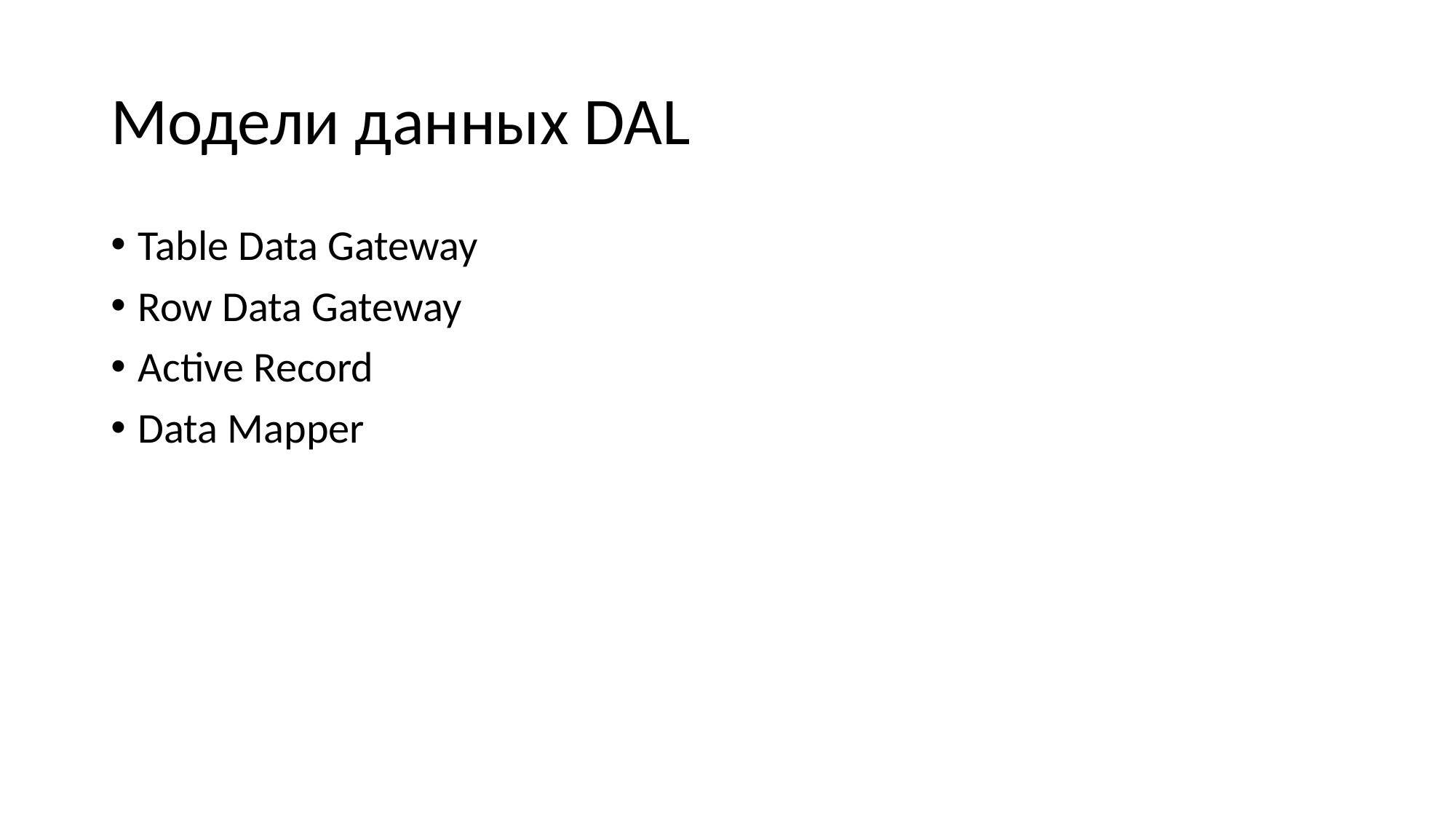

# Модели данных DAL
Table Data Gateway
Row Data Gateway
Active Record
Data Mapper